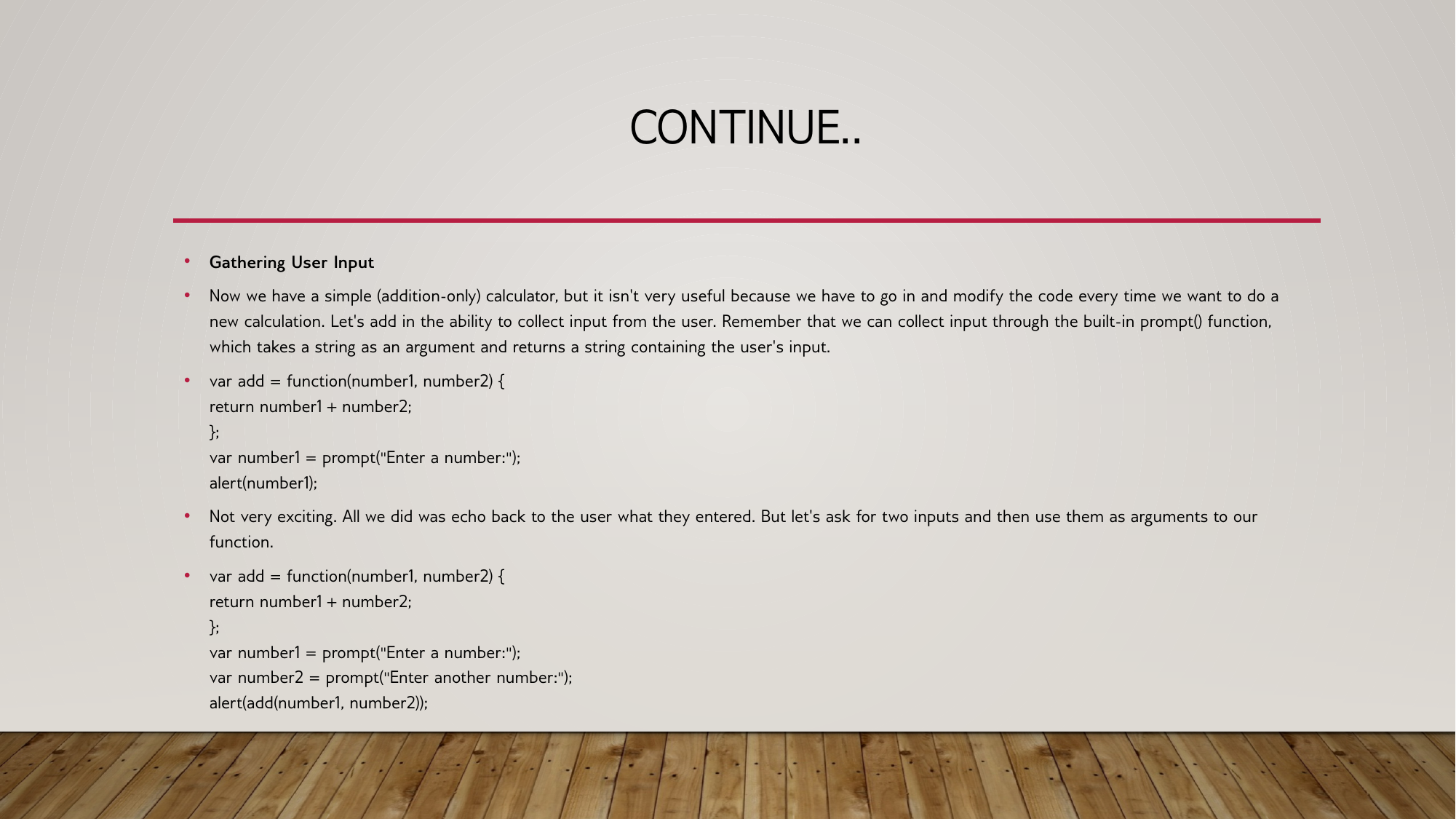

# Continue..
Gathering User Input
Now we have a simple (addition-only) calculator, but it isn't very useful because we have to go in and modify the code every time we want to do a new calculation. Let's add in the ability to collect input from the user. Remember that we can collect input through the built-in prompt() function, which takes a string as an argument and returns a string containing the user's input.
var add = function(number1, number2) {
return number1 + number2;
};
var number1 = prompt("Enter a number:");
alert(number1);
Not very exciting. All we did was echo back to the user what they entered. But let's ask for two inputs and then use them as arguments to our function.
var add = function(number1, number2) {
return number1 + number2;
};
var number1 = prompt("Enter a number:");
var number2 = prompt("Enter another number:");
alert(add(number1, number2));